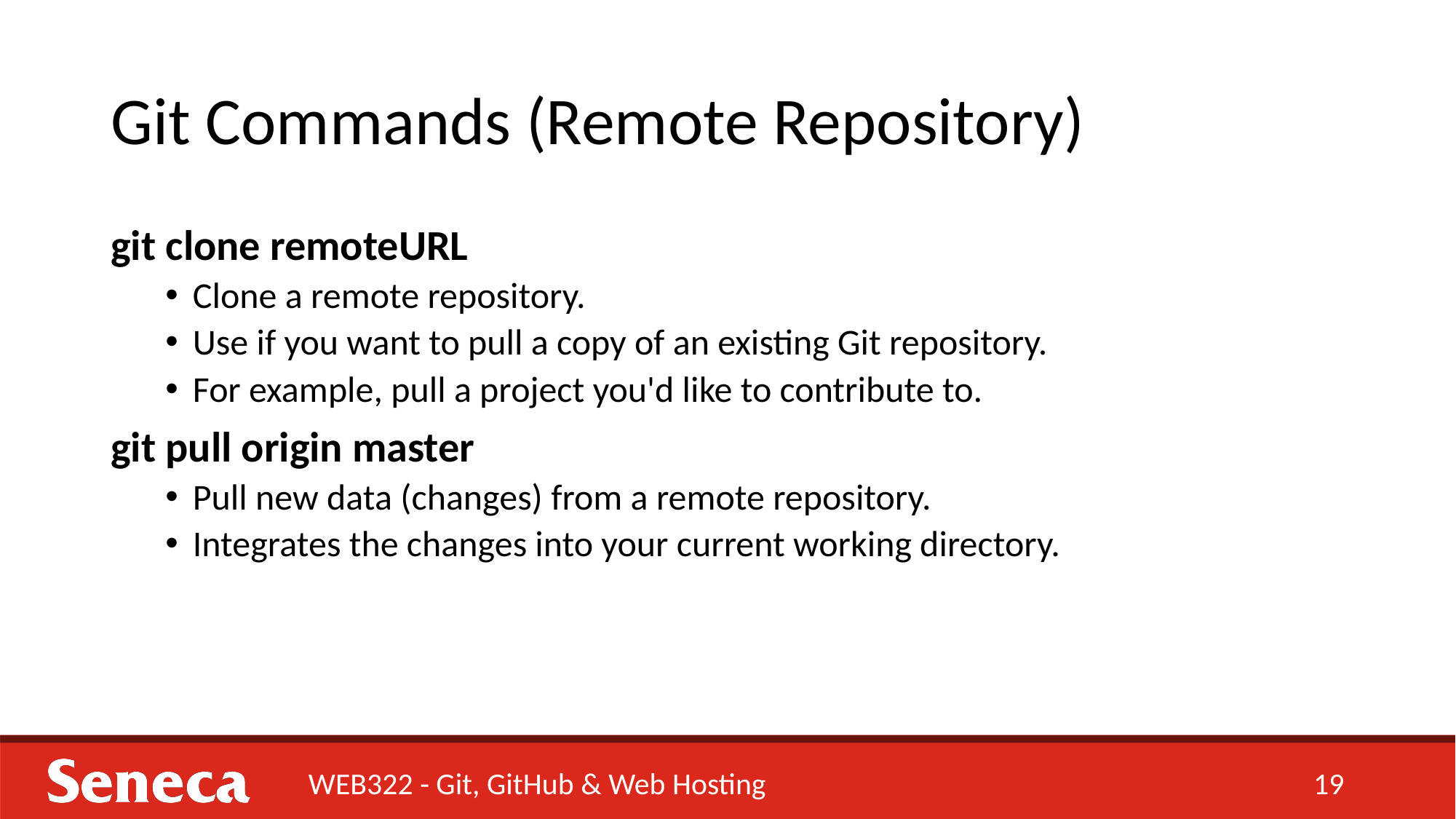

# Git Commands (Remote Repository)
git clone remoteURL
Clone a remote repository.
Use if you want to pull a copy of an existing Git repository.
For example, pull a project you'd like to contribute to.
git pull origin master
Pull new data (changes) from a remote repository.
Integrates the changes into your current working directory.
WEB322 - Git, GitHub & Web Hosting
19